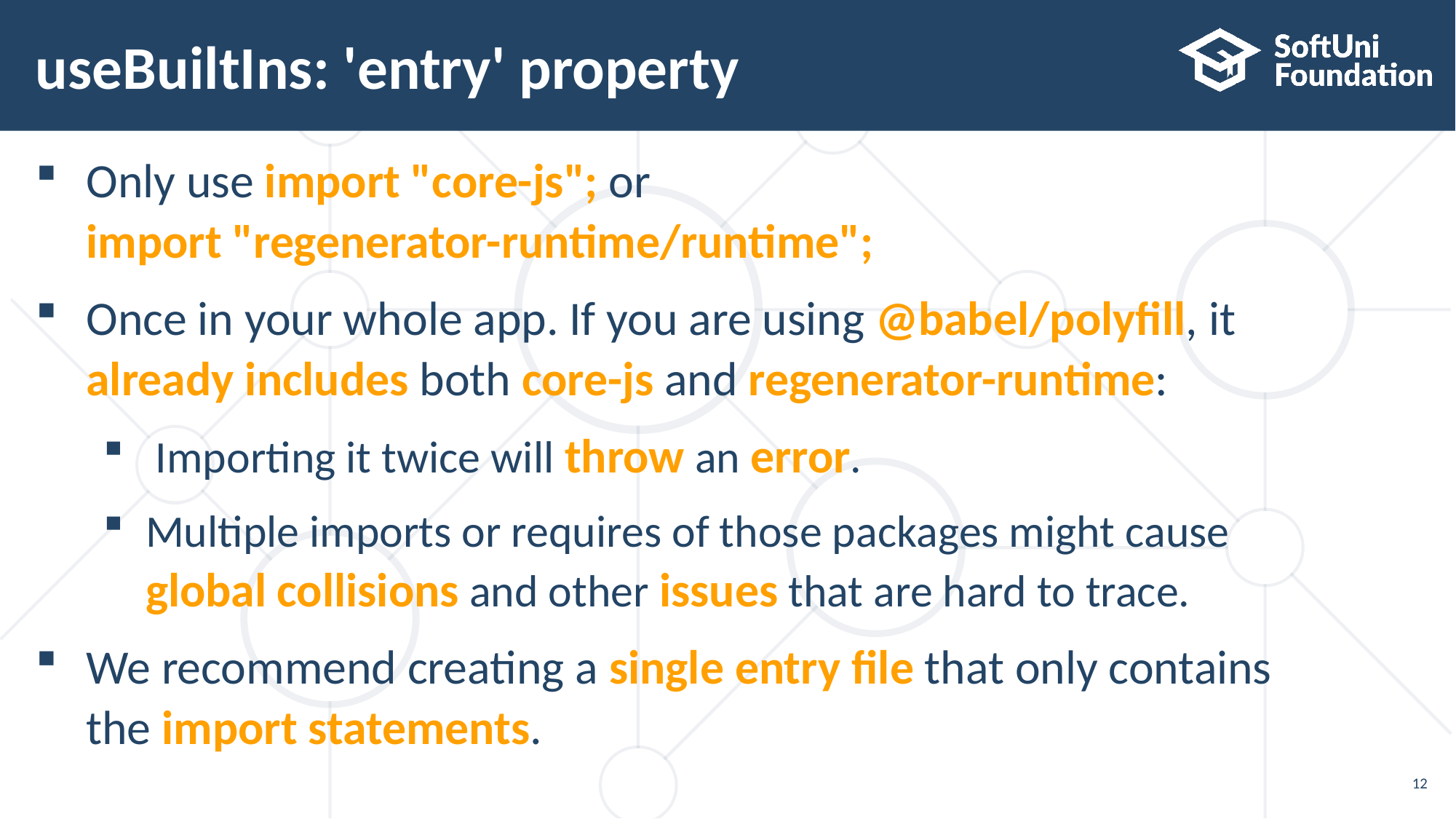

# useBuiltIns: 'entry' property
Only use import "core-js"; or
import "regenerator-runtime/runtime";
Once in your whole app. If you are using @babel/polyfill, it
already includes both core-js and regenerator-runtime:
 Importing it twice will throw an error.
Multiple imports or requires of those packages might cause
global collisions and other issues that are hard to trace.
We recommend creating a single entry file that only contains
the import statements.
12